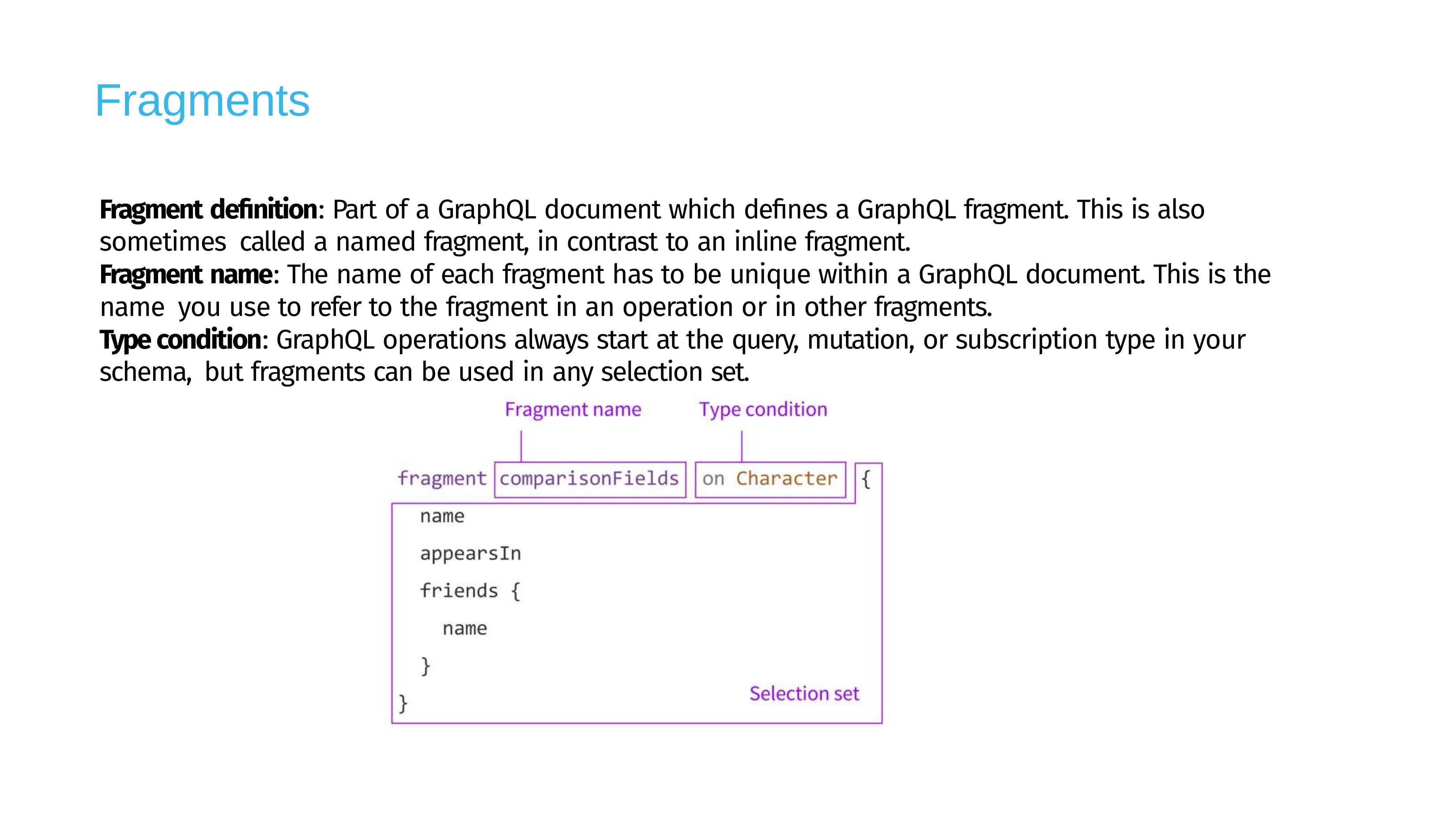

# Fragments
Fragment definition: Part of a GraphQL document which defines a GraphQL fragment. This is also sometimes  called a named fragment, in contrast to an inline fragment.
Fragment name: The name of each fragment has to be unique within a GraphQL document. This is the name  you use to refer to the fragment in an operation or in other fragments.
Type condition: GraphQL operations always start at the query, mutation, or subscription type in your schema,  but fragments can be used in any selection set.